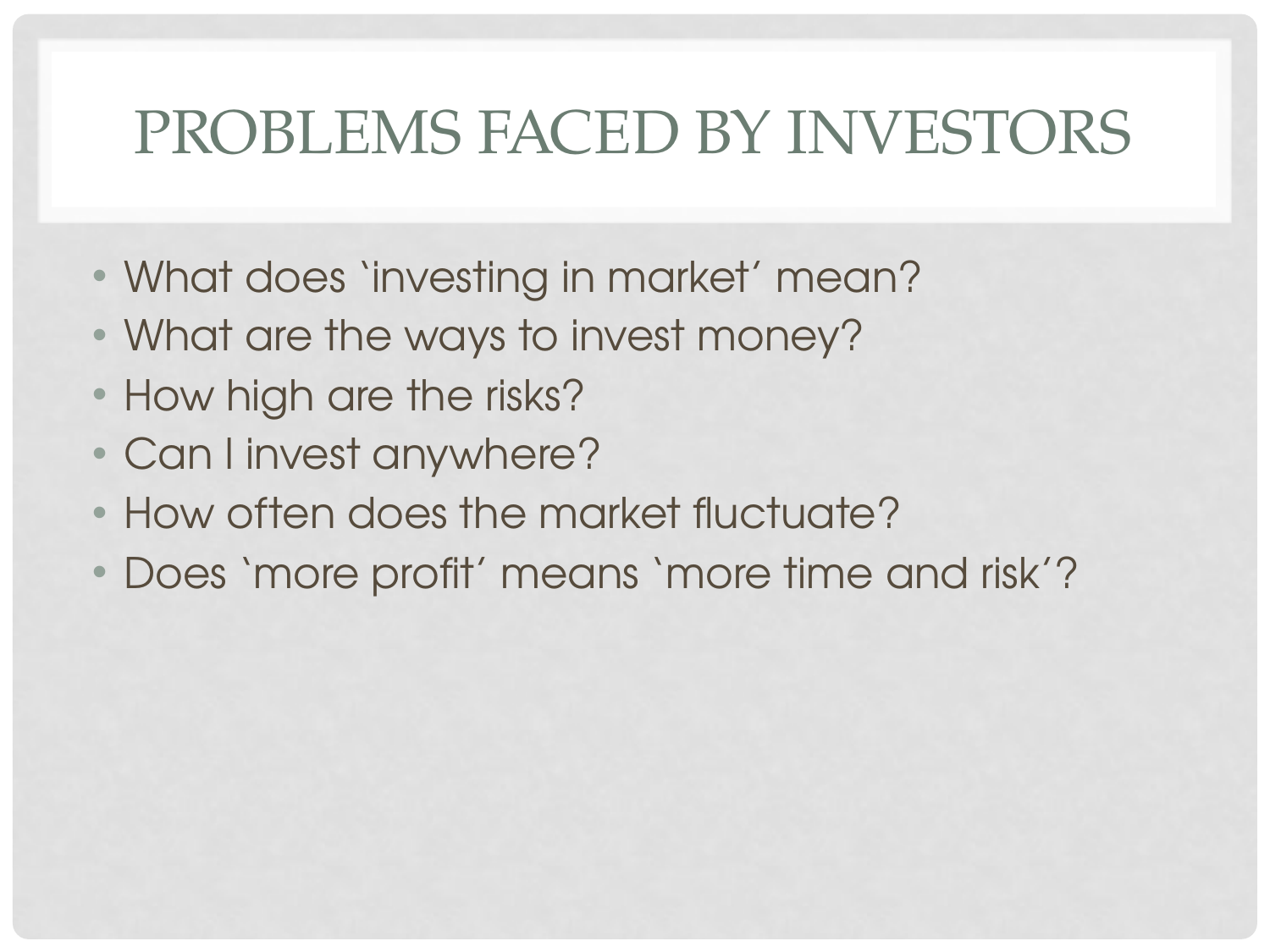

# PROBLEMS FACED BY investors
What does ‘investing in market’ mean?
What are the ways to invest money?
How high are the risks?
Can I invest anywhere?
How often does the market fluctuate?
Does ‘more profit’ means ‘more time and risk’?